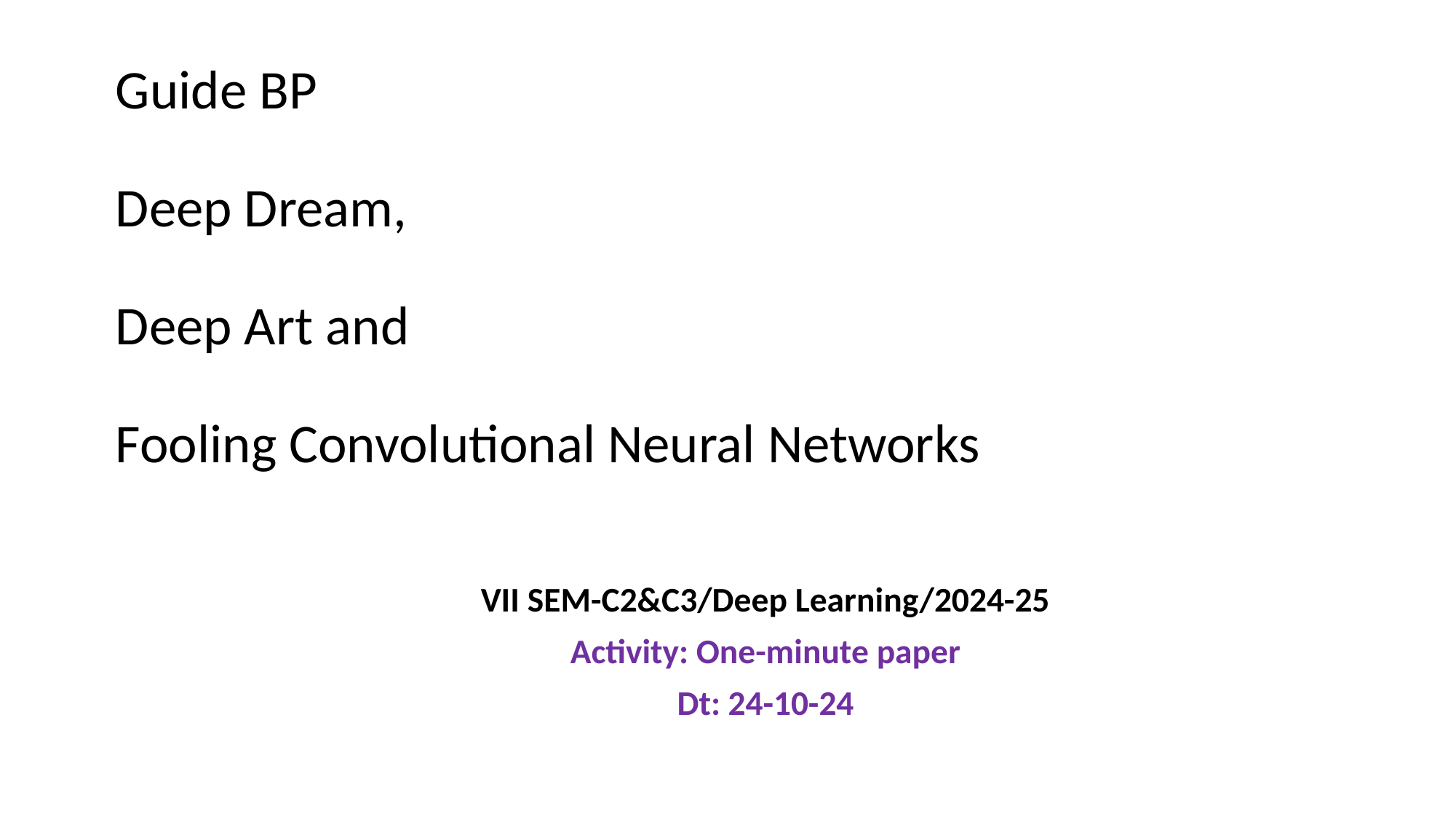

# Guide BP Deep Dream, Deep Art and Fooling Convolutional Neural Networks
VII SEM-C2&C3/Deep Learning/2024-25
Activity: One-minute paper
Dt: 24-10-24